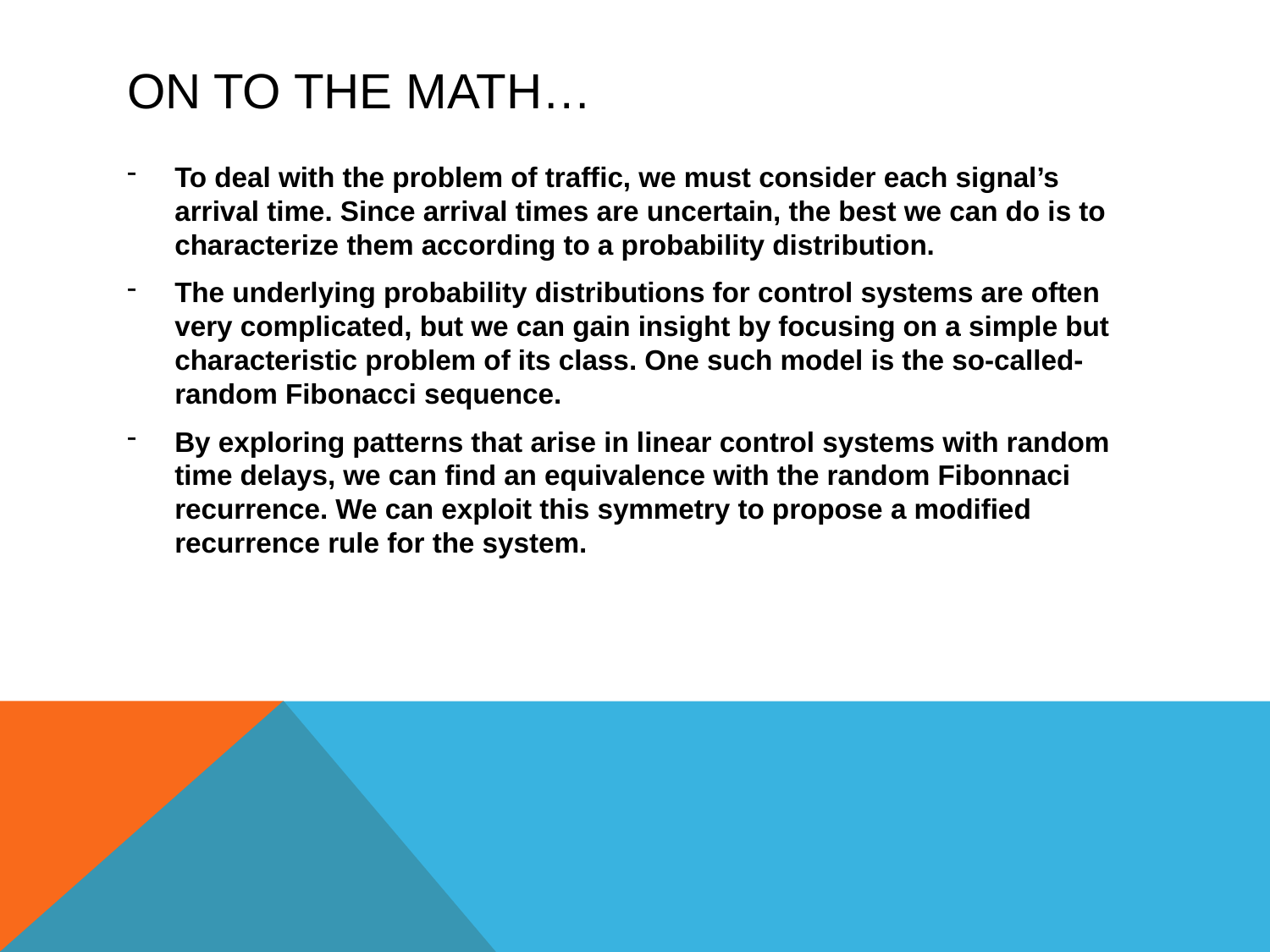

# On to the math…
To deal with the problem of traffic, we must consider each signal’s arrival time. Since arrival times are uncertain, the best we can do is to characterize them according to a probability distribution.
The underlying probability distributions for control systems are often very complicated, but we can gain insight by focusing on a simple but characteristic problem of its class. One such model is the so-called-random Fibonacci sequence.
By exploring patterns that arise in linear control systems with random time delays, we can find an equivalence with the random Fibonnaci recurrence. We can exploit this symmetry to propose a modified recurrence rule for the system.